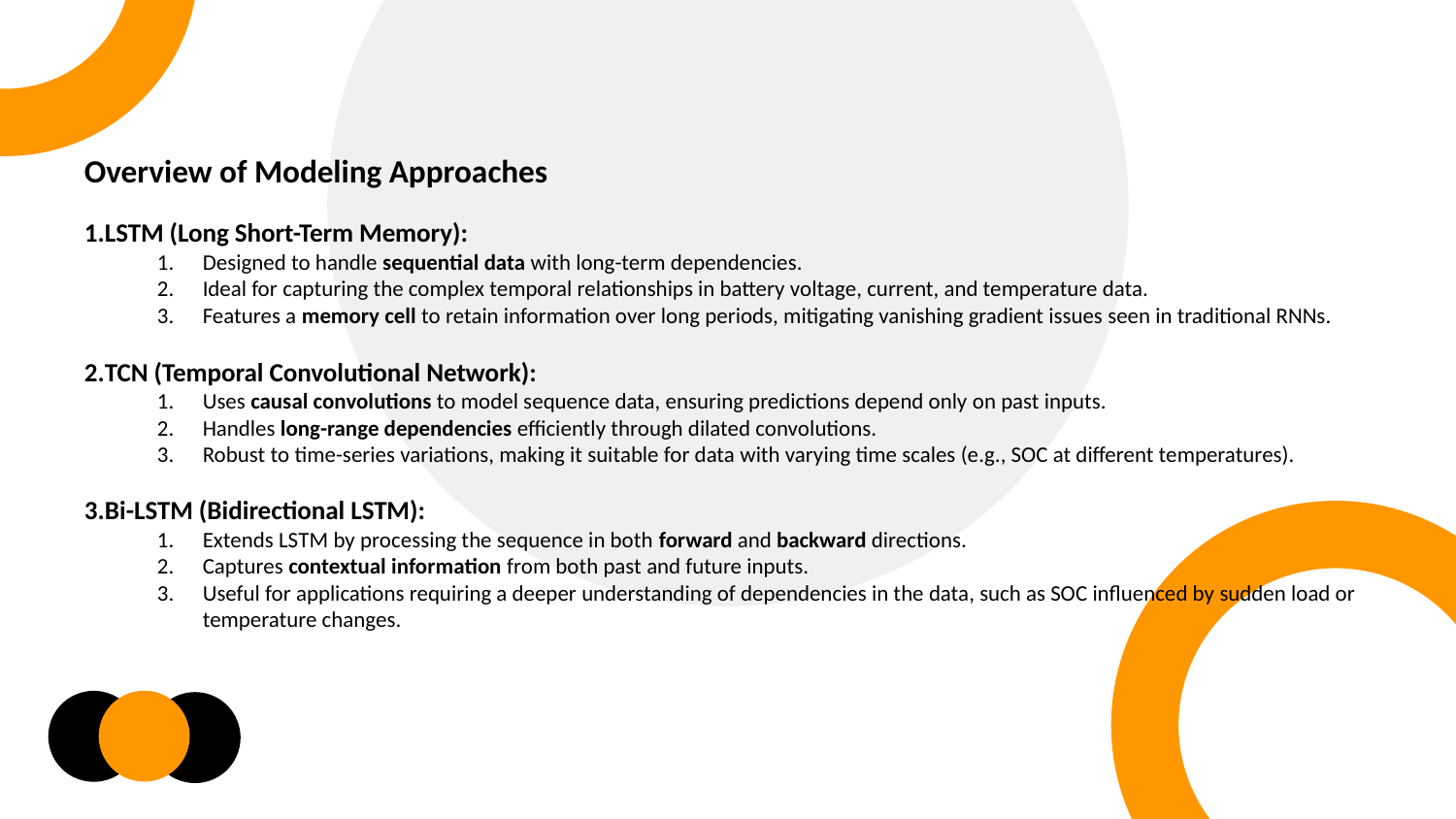

Overview of Modeling Approaches

LSTM (Long Short-Term Memory):
Designed to handle sequential data with long-term dependencies.
Ideal for capturing the complex temporal relationships in battery voltage, current, and temperature data.
Features a memory cell to retain information over long periods, mitigating vanishing gradient issues seen in traditional RNNs.

TCN (Temporal Convolutional Network):
Uses causal convolutions to model sequence data, ensuring predictions depend only on past inputs.
Handles long-range dependencies efficiently through dilated convolutions.
Robust to time-series variations, making it suitable for data with varying time scales (e.g., SOC at different temperatures).

Bi-LSTM (Bidirectional LSTM):
Extends LSTM by processing the sequence in both forward and backward directions.
Captures contextual information from both past and future inputs.
Useful for applications requiring a deeper understanding of dependencies in the data, such as SOC influenced by sudden load or temperature changes.